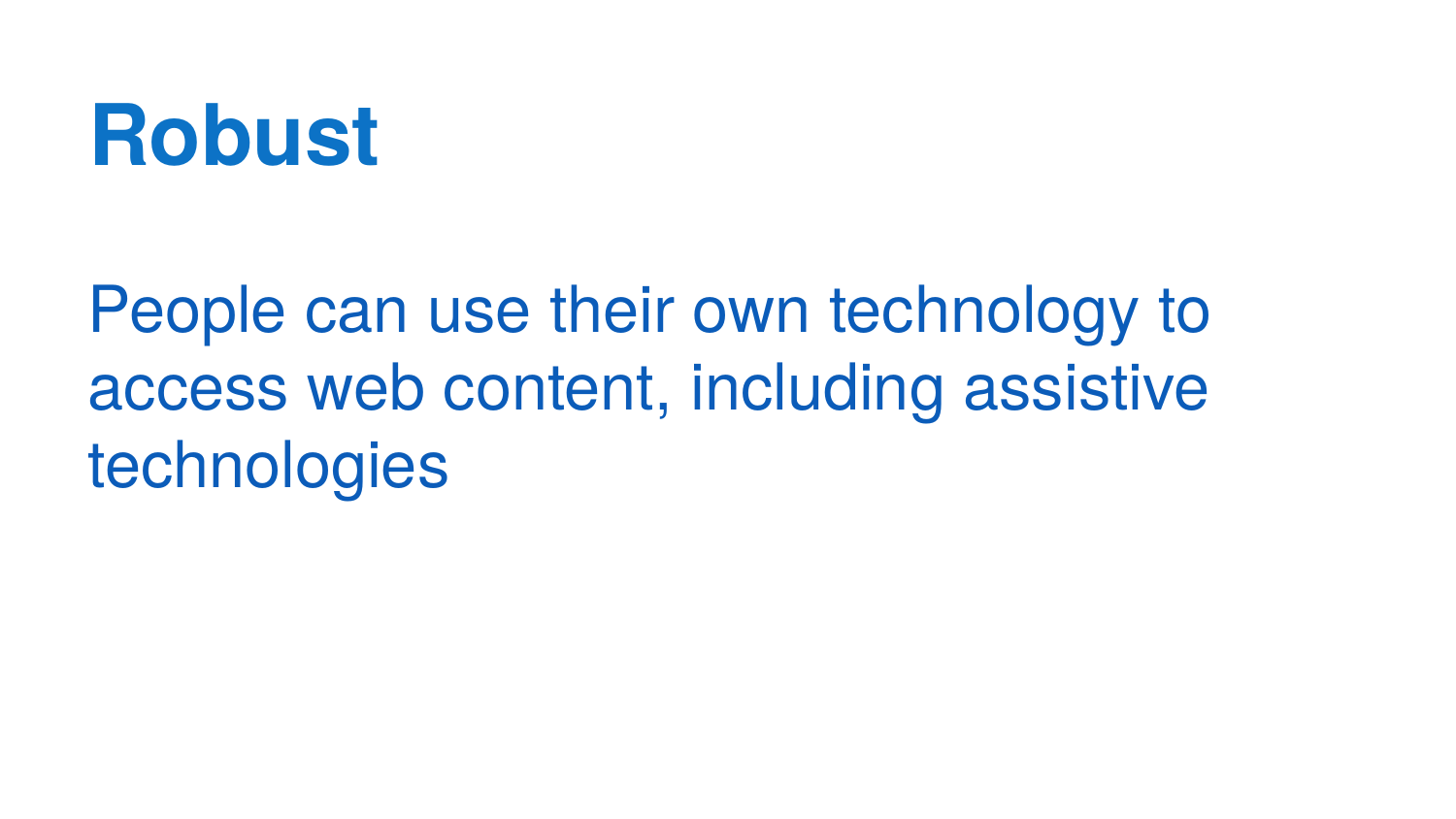

# Robust
People can use their own technology to access web content, including assistive technologies